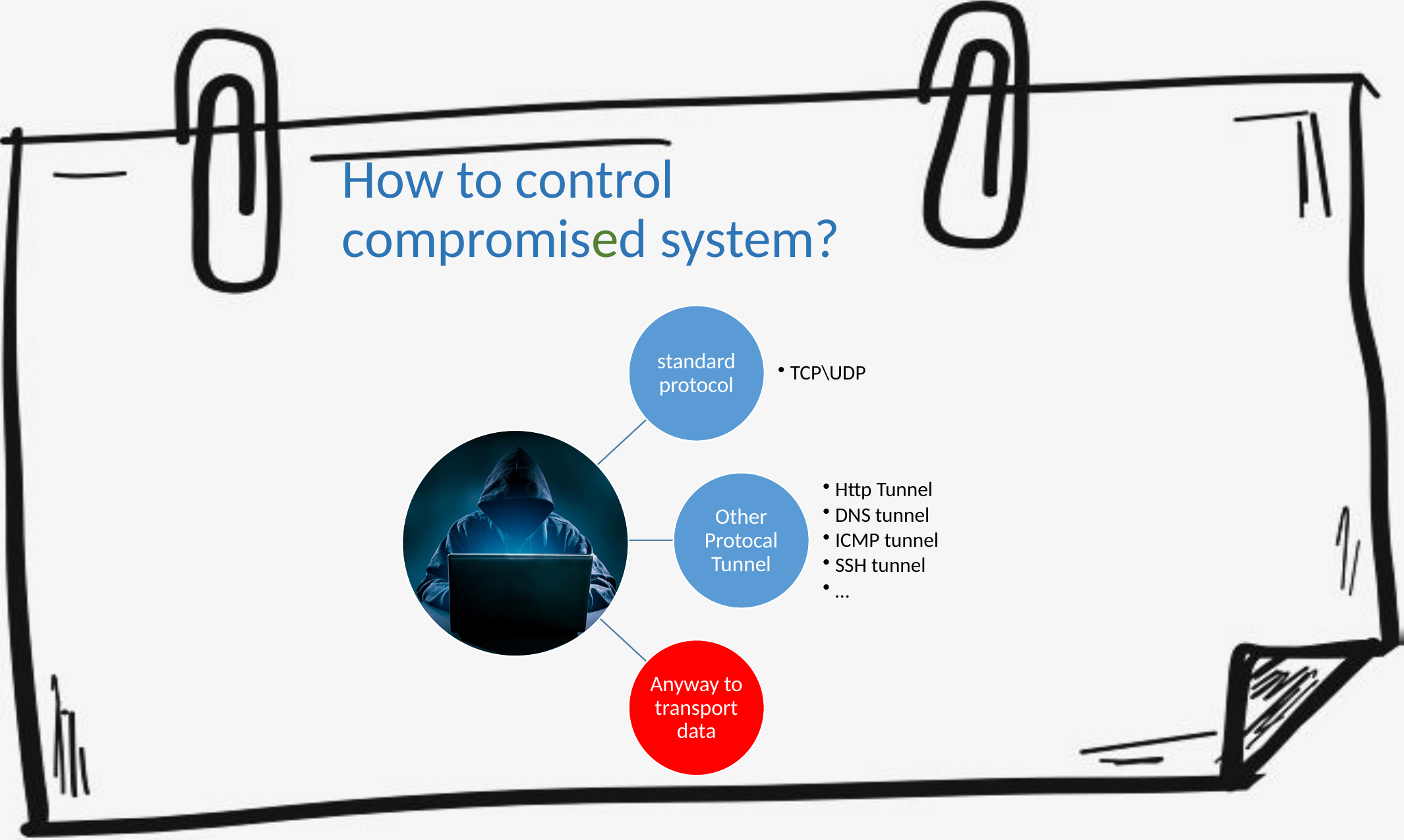

# How to control compromised system?
standard protocol
TCP\UDP
Other Protocal Tunnel
Http Tunnel
DNS tunnel
ICMP tunnel
SSH tunnel
…
Anyway to transport data